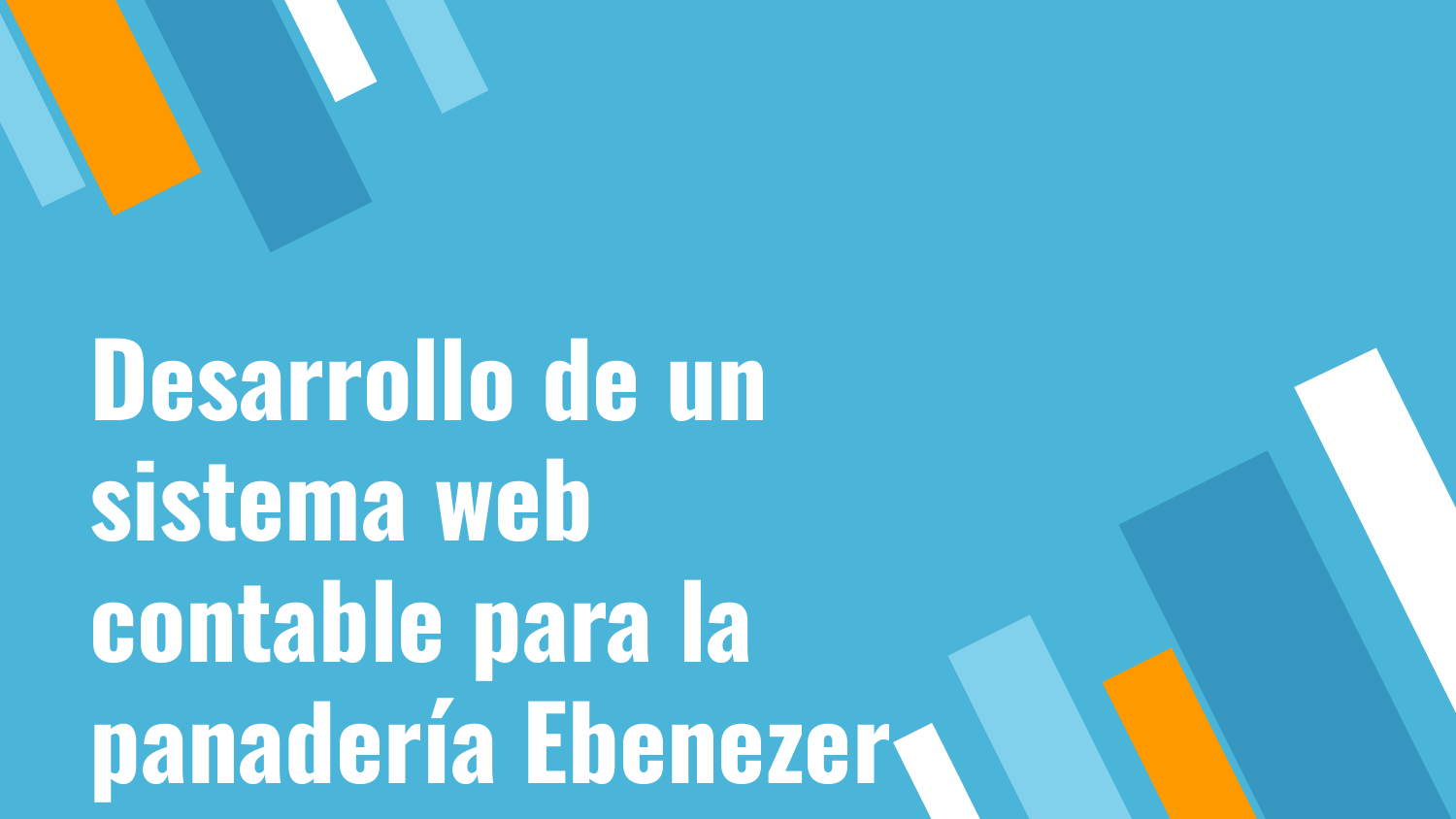

Desarrollo de un sistema web contable para la panadería Ebenezer